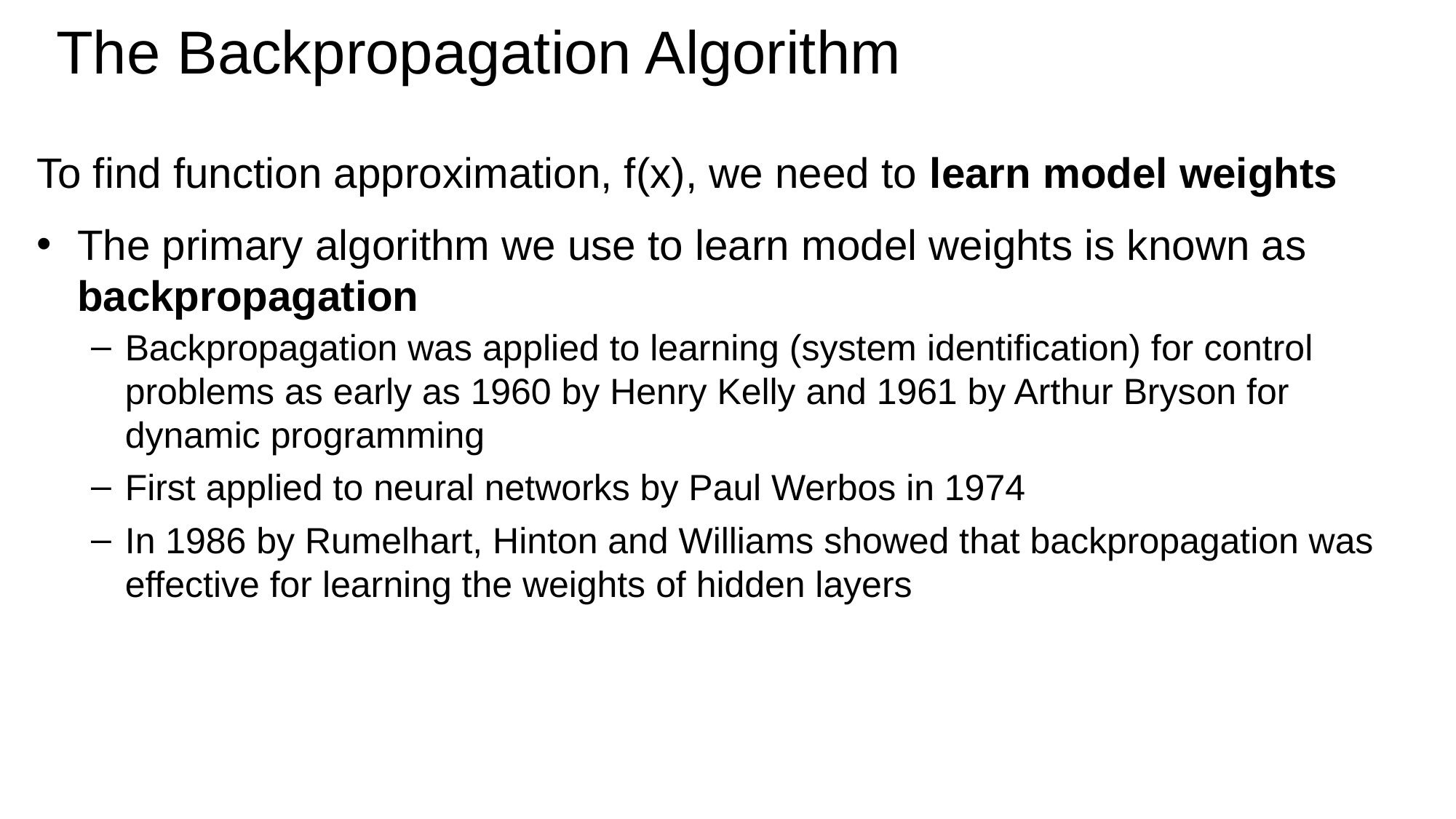

# The Backpropagation Algorithm
To find function approximation, f(x), we need to learn model weights
The primary algorithm we use to learn model weights is known as backpropagation
Backpropagation was applied to learning (system identification) for control problems as early as 1960 by Henry Kelly and 1961 by Arthur Bryson for dynamic programming
First applied to neural networks by Paul Werbos in 1974
In 1986 by Rumelhart, Hinton and Williams showed that backpropagation was effective for learning the weights of hidden layers